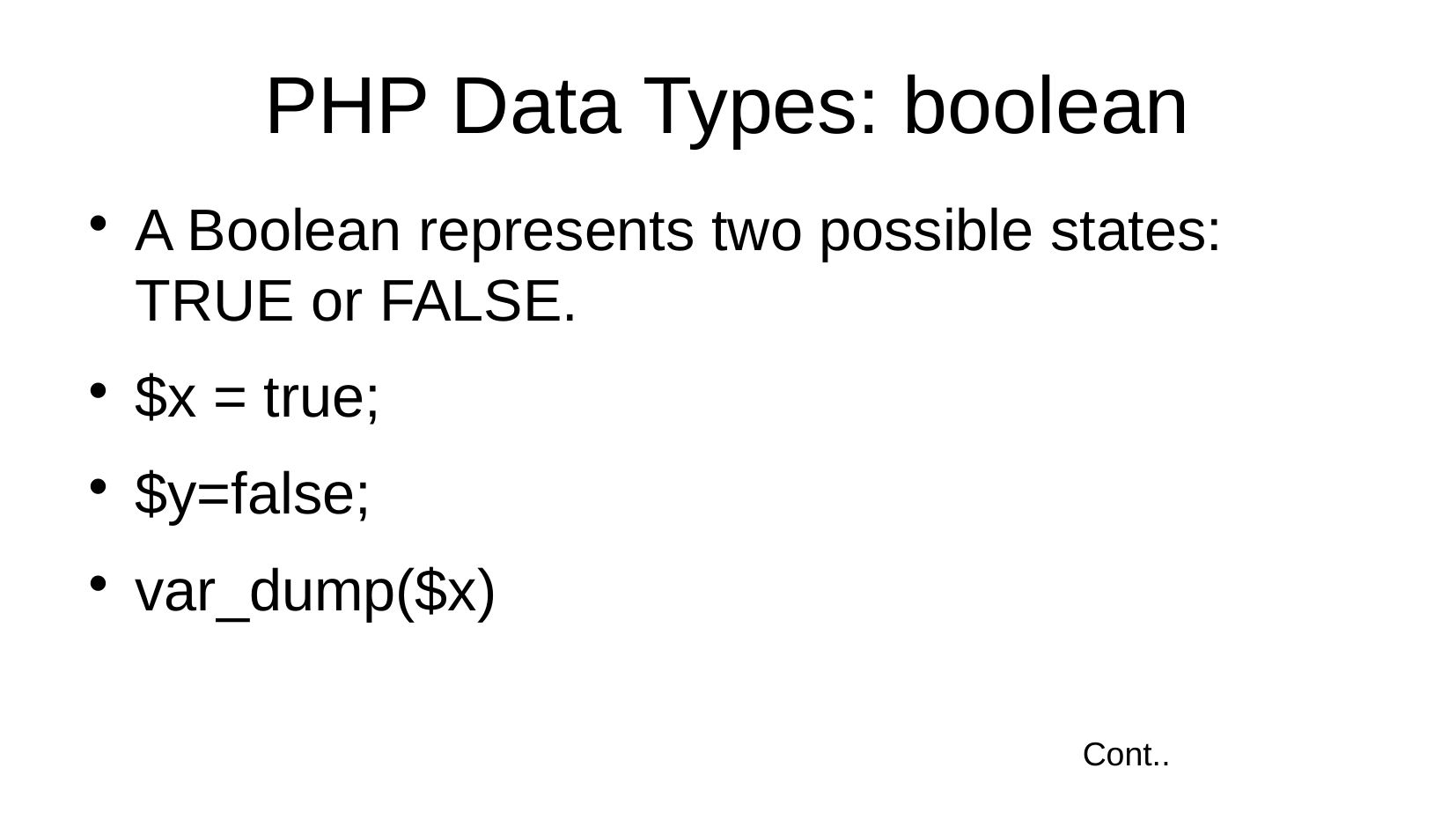

PHP Data Types: boolean
A Boolean represents two possible states: TRUE or FALSE.
$x = true;
$y=false;
var_dump($x)
Cont..